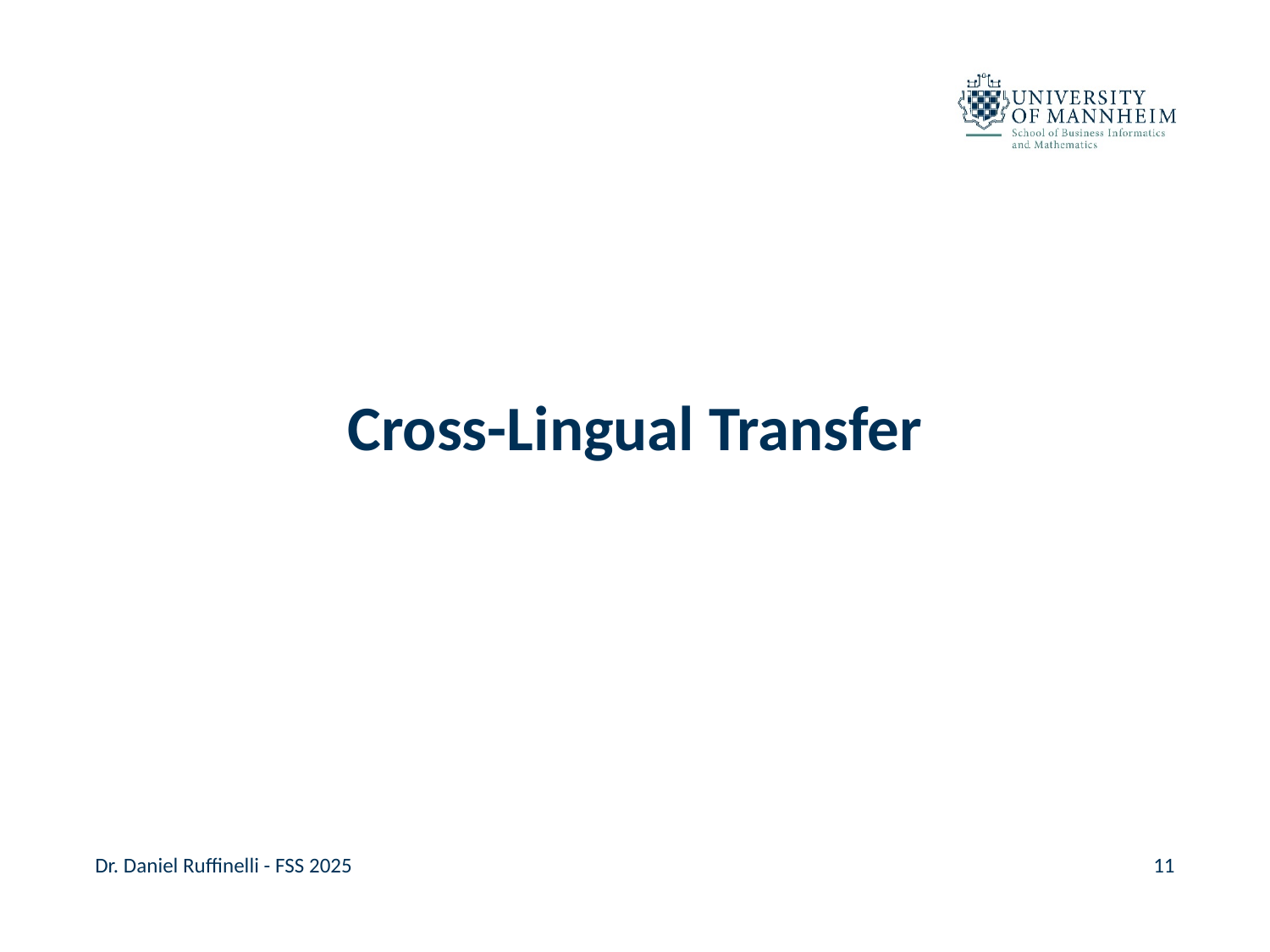

#

Cross-Lingual Transfer
Dr. Daniel Ruffinelli - FSS 2025
11